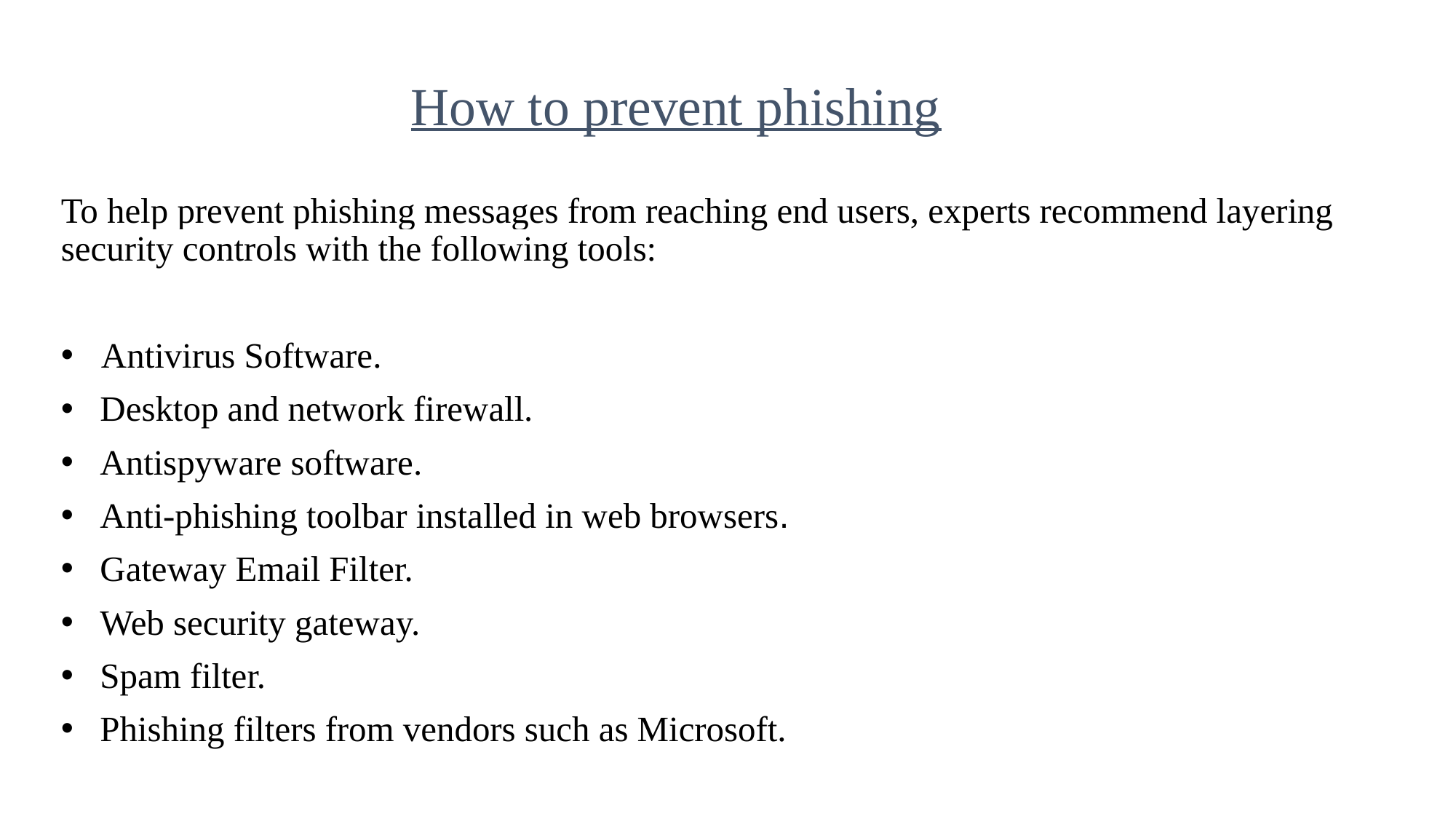

How to prevent phishing

To help prevent phishing messages from reaching end users, experts recommend layering security controls with the following tools:

Antivirus Software.
   Desktop and network firewall.
   Antispyware software.
   Anti-phishing toolbar installed in web browsers.
   Gateway Email Filter.
   Web security gateway.
   Spam filter.
   Phishing filters from vendors such as Microsoft.